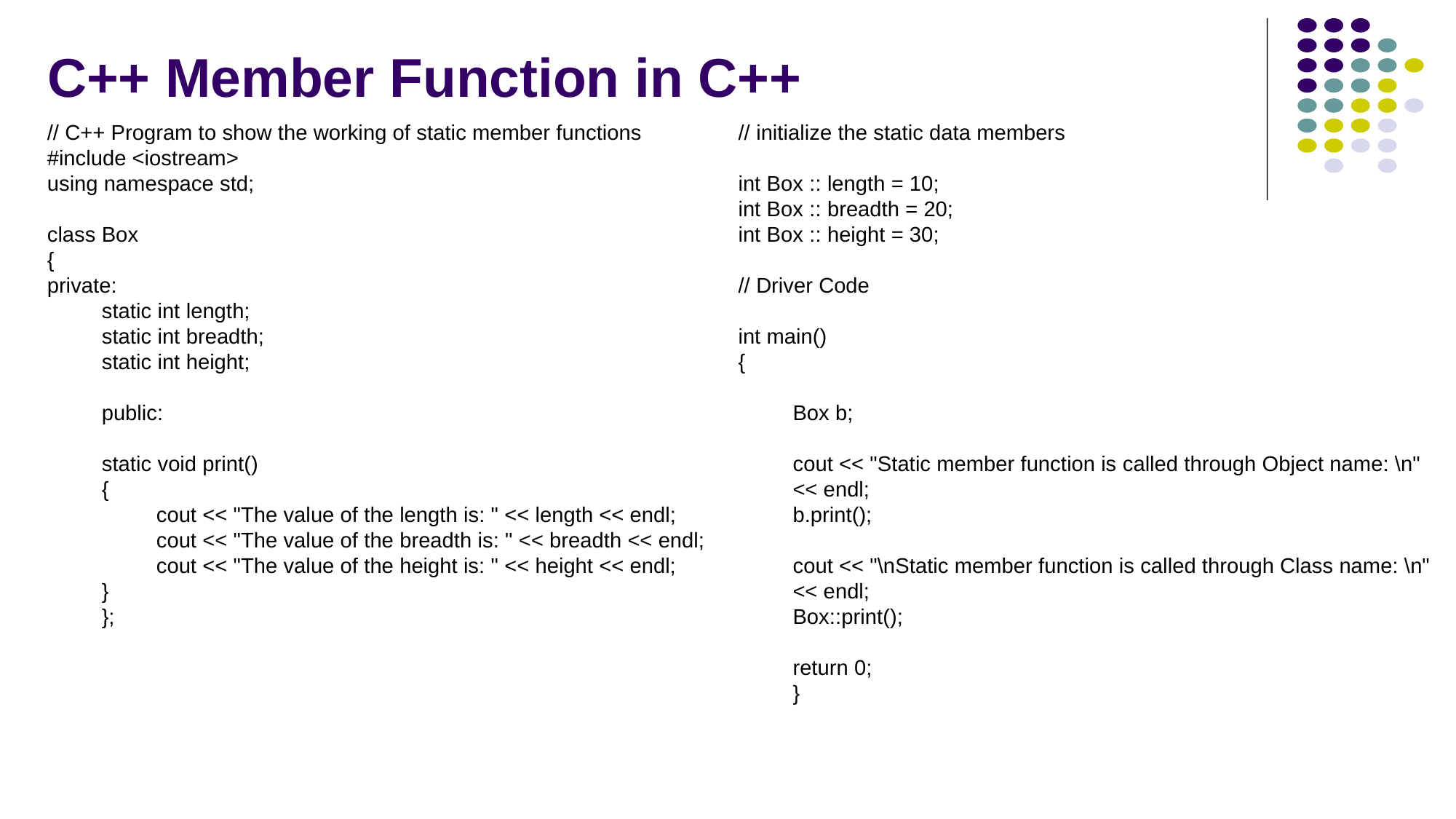

# C++ Member Function in C++
// C++ Program to show the working of static member functions
#include <iostream>
using namespace std;

class Box
{
private:
static int length;
static int breadth;
static int height;

public:

static void print()
{
cout << "The value of the length is: " << length << endl;
cout << "The value of the breadth is: " << breadth << endl;
cout << "The value of the height is: " << height << endl;
}
};
// initialize the static data members

int Box :: length = 10;
int Box :: breadth = 20;
int Box :: height = 30;

// Driver Code

int main()
{

Box b;

cout << "Static member function is called through Object name: \n" << endl;
b.print();

cout << "\nStatic member function is called through Class name: \n" << endl;
Box::print();

return 0;
}